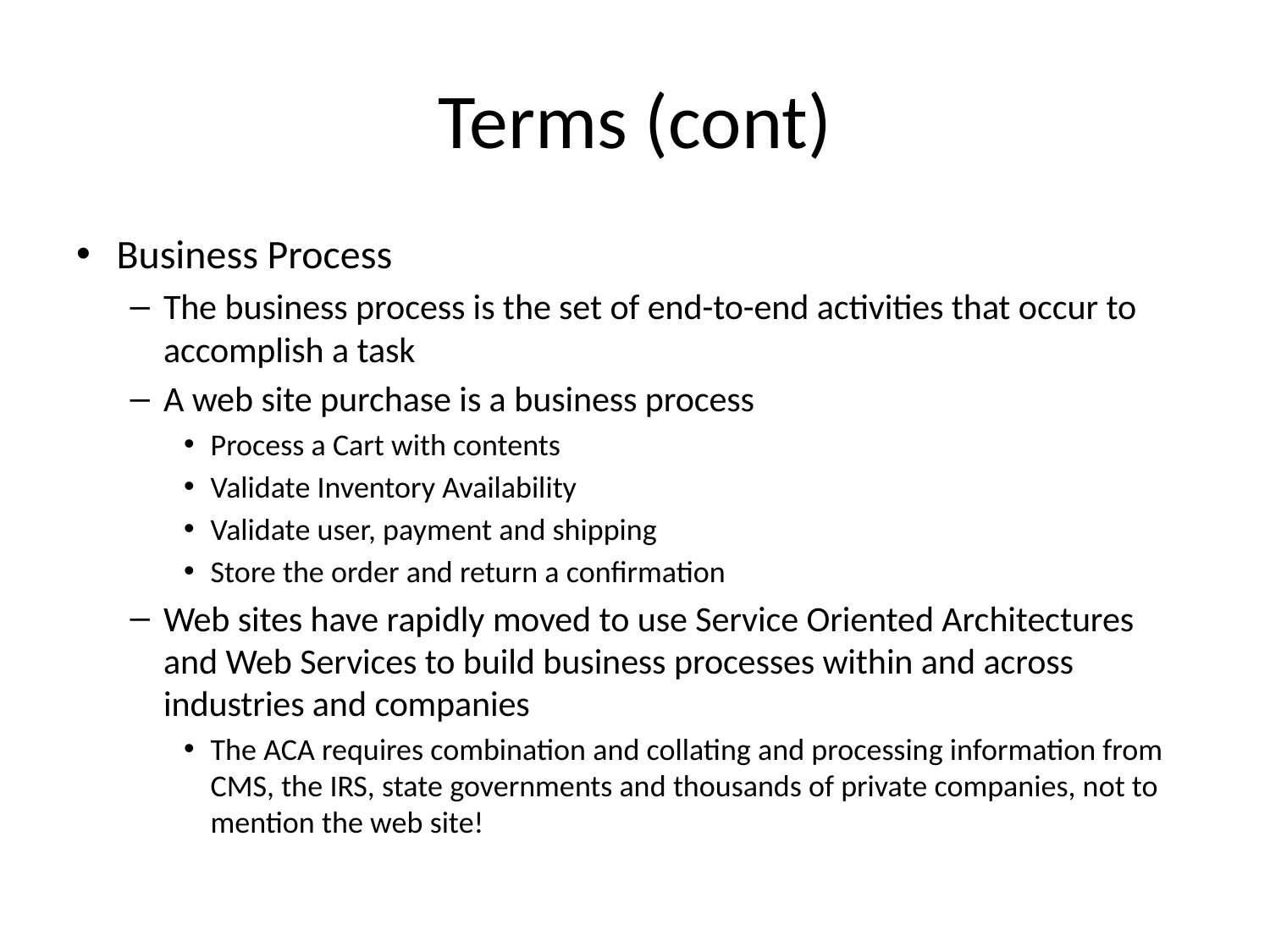

# Terms (cont)
Business Process
The business process is the set of end-to-end activities that occur to accomplish a task
A web site purchase is a business process
Process a Cart with contents
Validate Inventory Availability
Validate user, payment and shipping
Store the order and return a confirmation
Web sites have rapidly moved to use Service Oriented Architectures and Web Services to build business processes within and across industries and companies
The ACA requires combination and collating and processing information from CMS, the IRS, state governments and thousands of private companies, not to mention the web site!